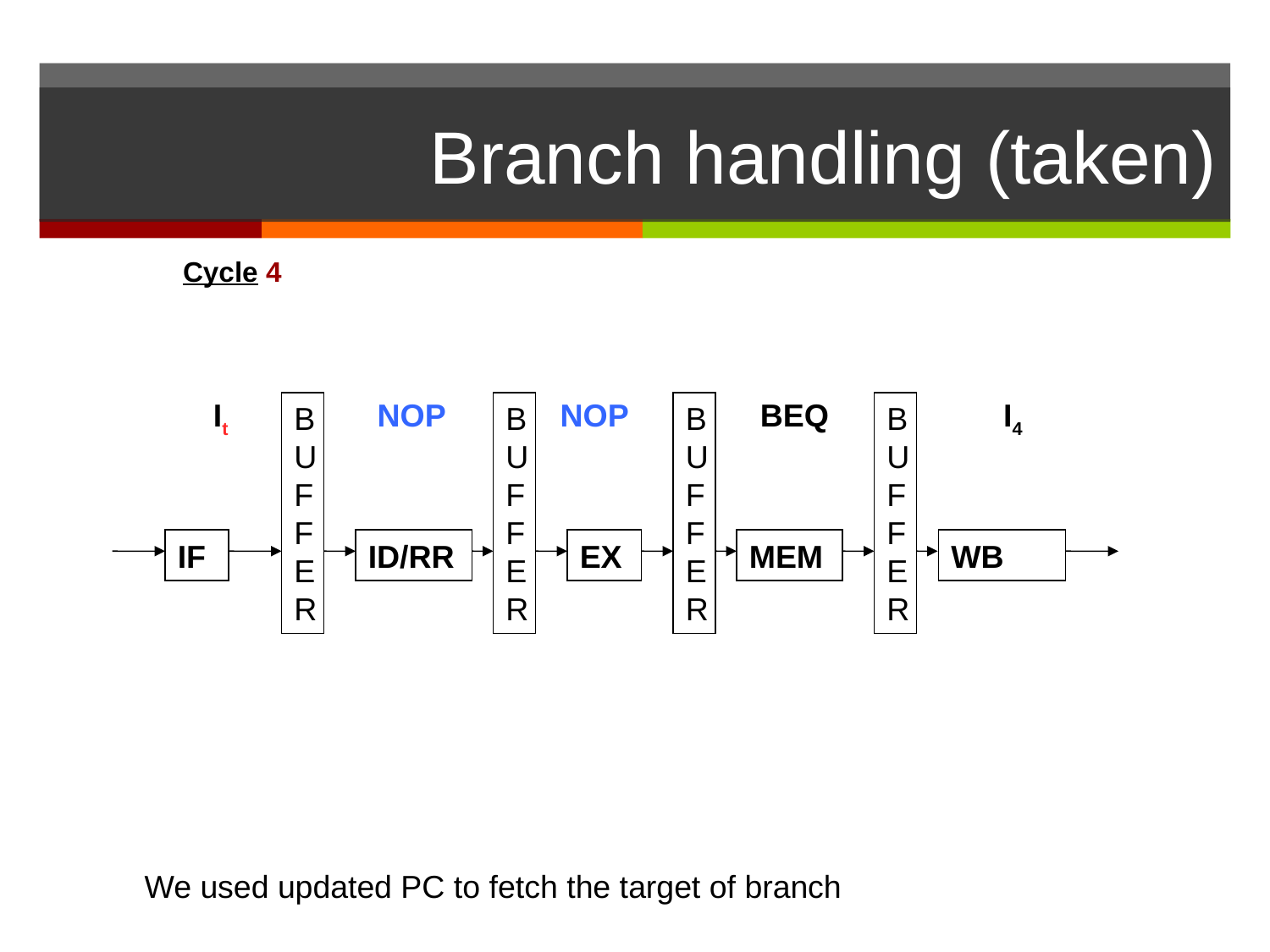

# Branch handling (taken)
Cycle 4
It
BEQ
I4
NOP
NOP
B
U
F
F
E
R
B
U
F
F
E
R
B
U
F
F
E
R
B
U
F
F
E
R
IF
ID/RR
EX
MEM
WB

We used updated PC to fetch the target of branch